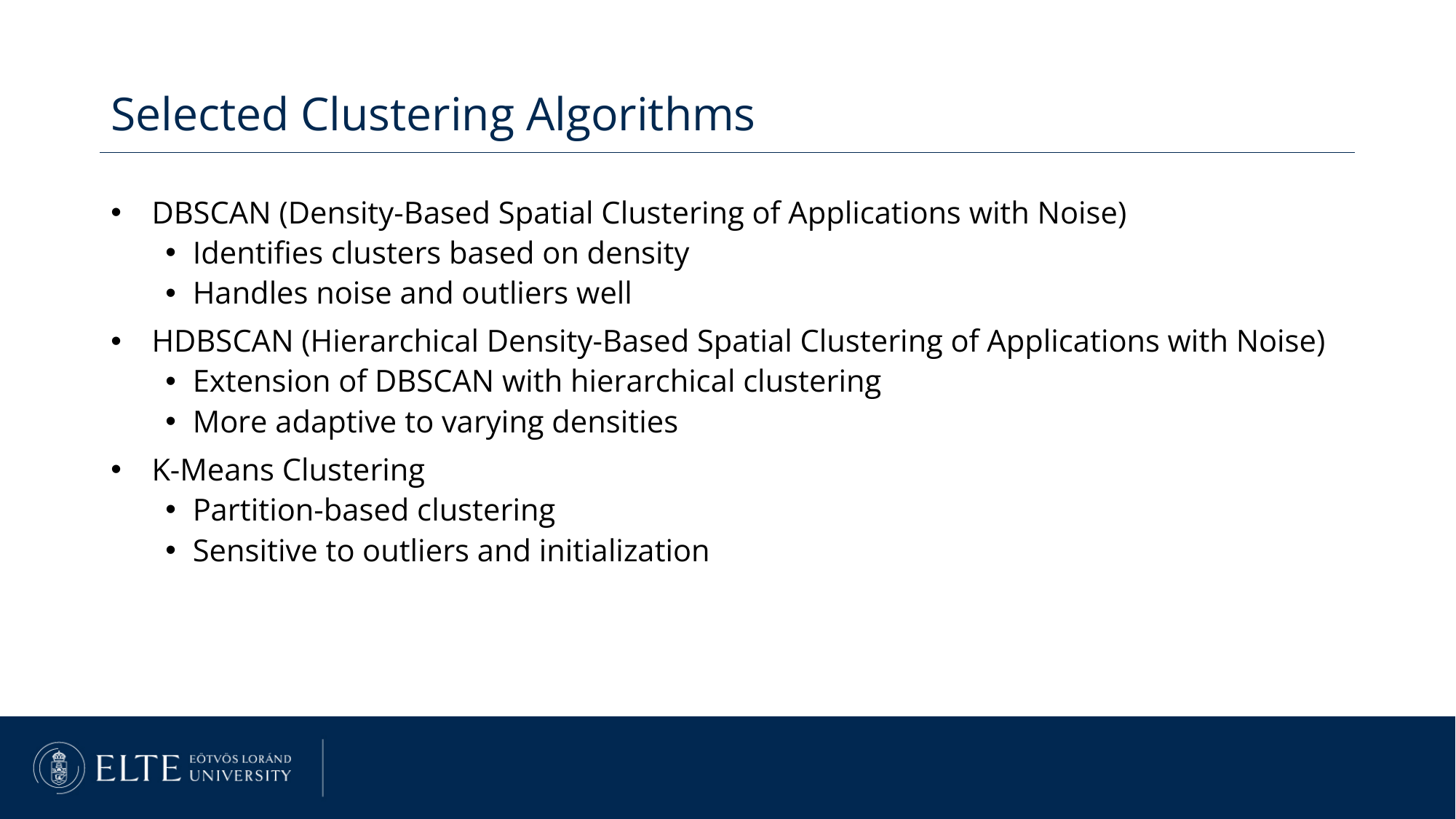

Selected Clustering Algorithms
DBSCAN (Density-Based Spatial Clustering of Applications with Noise)
Identifies clusters based on density
Handles noise and outliers well
HDBSCAN (Hierarchical Density-Based Spatial Clustering of Applications with Noise)
Extension of DBSCAN with hierarchical clustering
More adaptive to varying densities
K-Means Clustering
Partition-based clustering
Sensitive to outliers and initialization